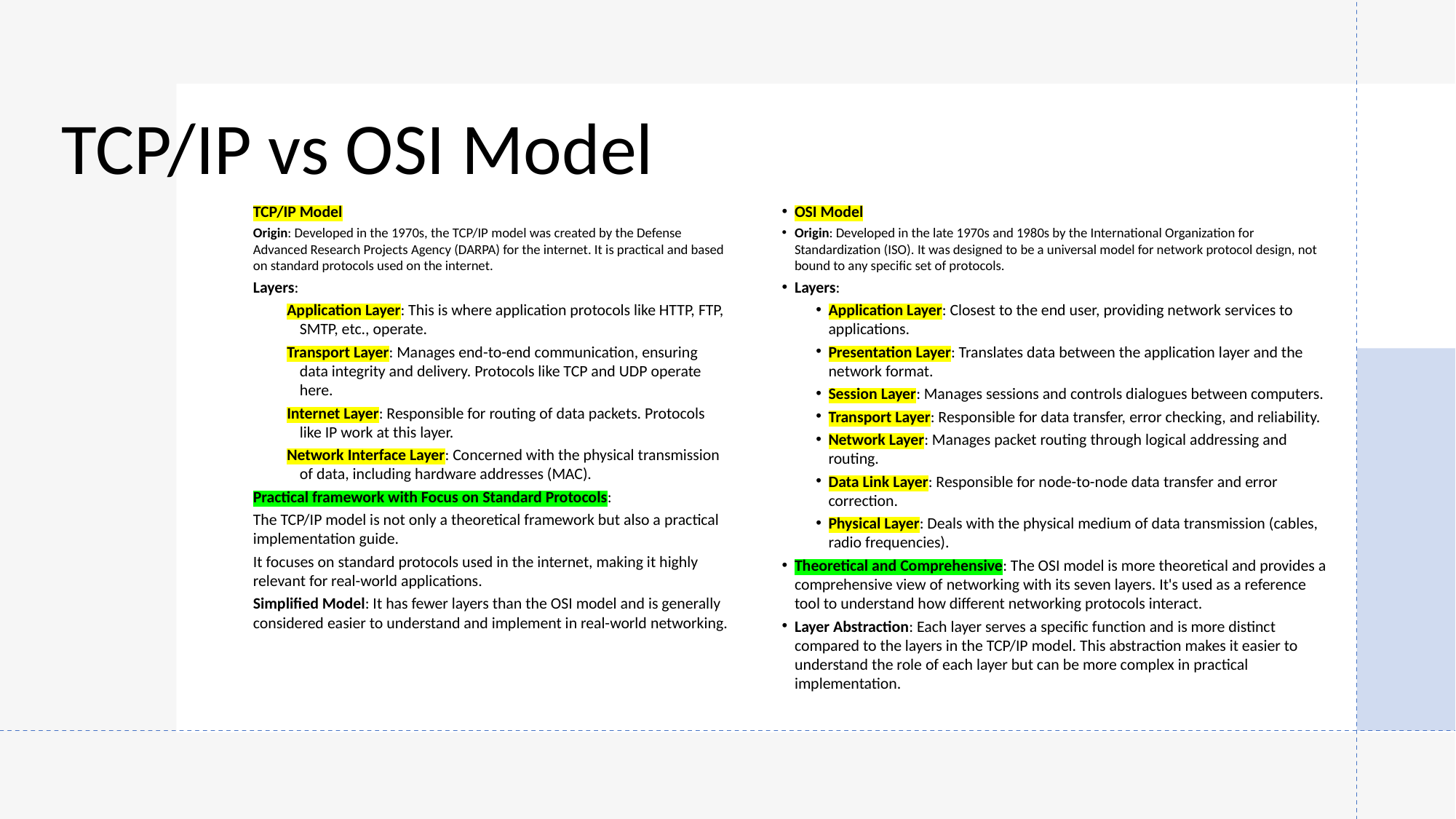

# TCP/IP vs OSI Model

TCP/IP Model
Origin: Developed in the 1970s, the TCP/IP model was created by the Defense Advanced Research Projects Agency (DARPA) for the internet. It is practical and based on standard protocols used on the internet.
Layers:
Application Layer: This is where application protocols like HTTP, FTP, SMTP, etc., operate.
Transport Layer: Manages end-to-end communication, ensuring data integrity and delivery. Protocols like TCP and UDP operate here.
Internet Layer: Responsible for routing of data packets. Protocols like IP work at this layer.
Network Interface Layer: Concerned with the physical transmission of data, including hardware addresses (MAC).
Practical framework with Focus on Standard Protocols:
The TCP/IP model is not only a theoretical framework but also a practical implementation guide.
It focuses on standard protocols used in the internet, making it highly relevant for real-world applications.
Simplified Model: It has fewer layers than the OSI model and is generally considered easier to understand and implement in real-world networking.
OSI Model
Origin: Developed in the late 1970s and 1980s by the International Organization for Standardization (ISO). It was designed to be a universal model for network protocol design, not bound to any specific set of protocols.
Layers:
Application Layer: Closest to the end user, providing network services to applications.
Presentation Layer: Translates data between the application layer and the network format.
Session Layer: Manages sessions and controls dialogues between computers.
Transport Layer: Responsible for data transfer, error checking, and reliability.
Network Layer: Manages packet routing through logical addressing and routing.
Data Link Layer: Responsible for node-to-node data transfer and error correction.
Physical Layer: Deals with the physical medium of data transmission (cables, radio frequencies).
Theoretical and Comprehensive: The OSI model is more theoretical and provides a comprehensive view of networking with its seven layers. It's used as a reference tool to understand how different networking protocols interact.
Layer Abstraction: Each layer serves a specific function and is more distinct compared to the layers in the TCP/IP model. This abstraction makes it easier to understand the role of each layer but can be more complex in practical implementation.